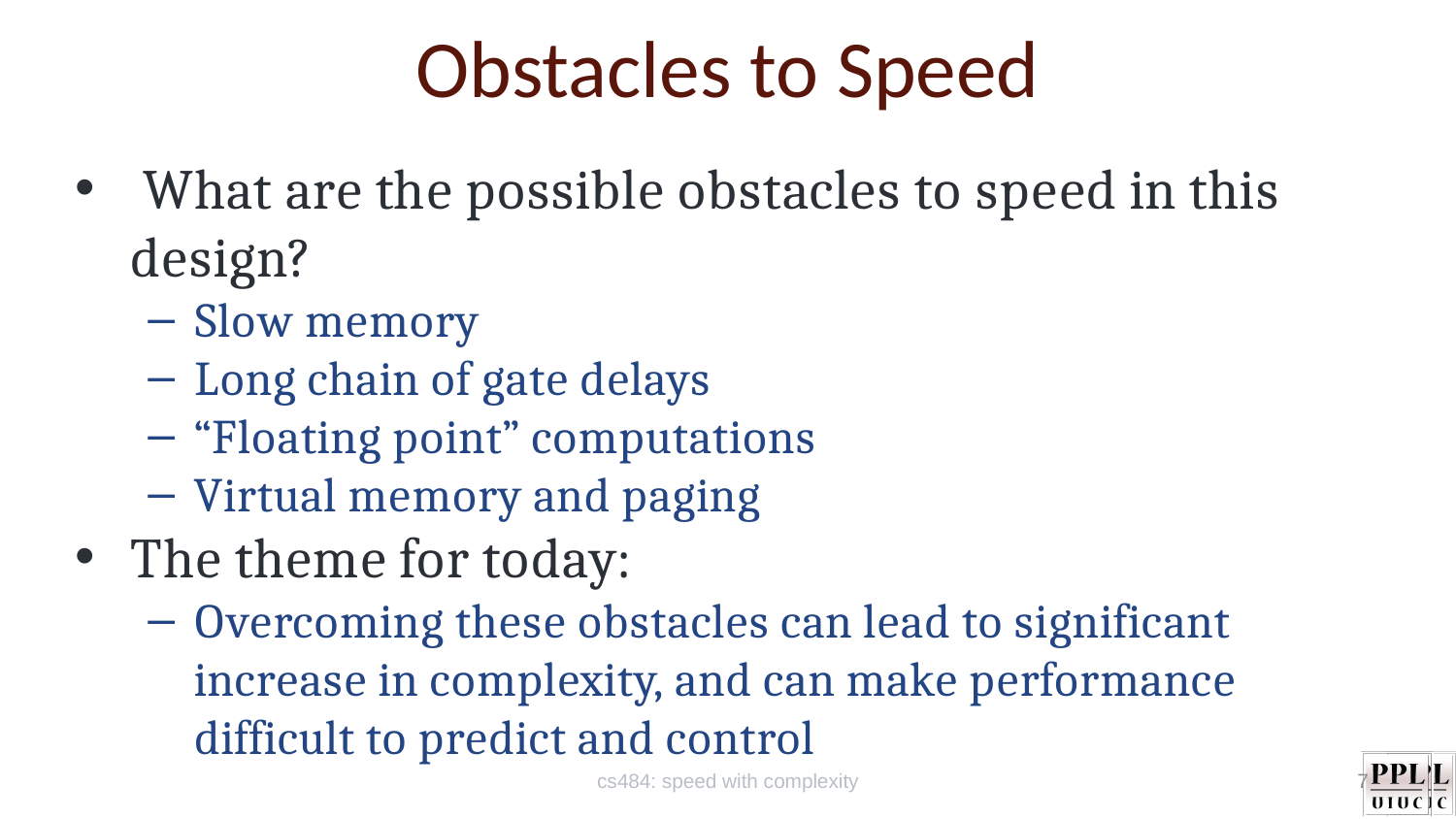

Obstacles to Speed
 What are the possible obstacles to speed in this design?
Slow memory
Long chain of gate delays
“Floating point” computations
Virtual memory and paging
The theme for today:
Overcoming these obstacles can lead to significant increase in complexity, and can make performance difficult to predict and control

cs484: speed with complexity
7